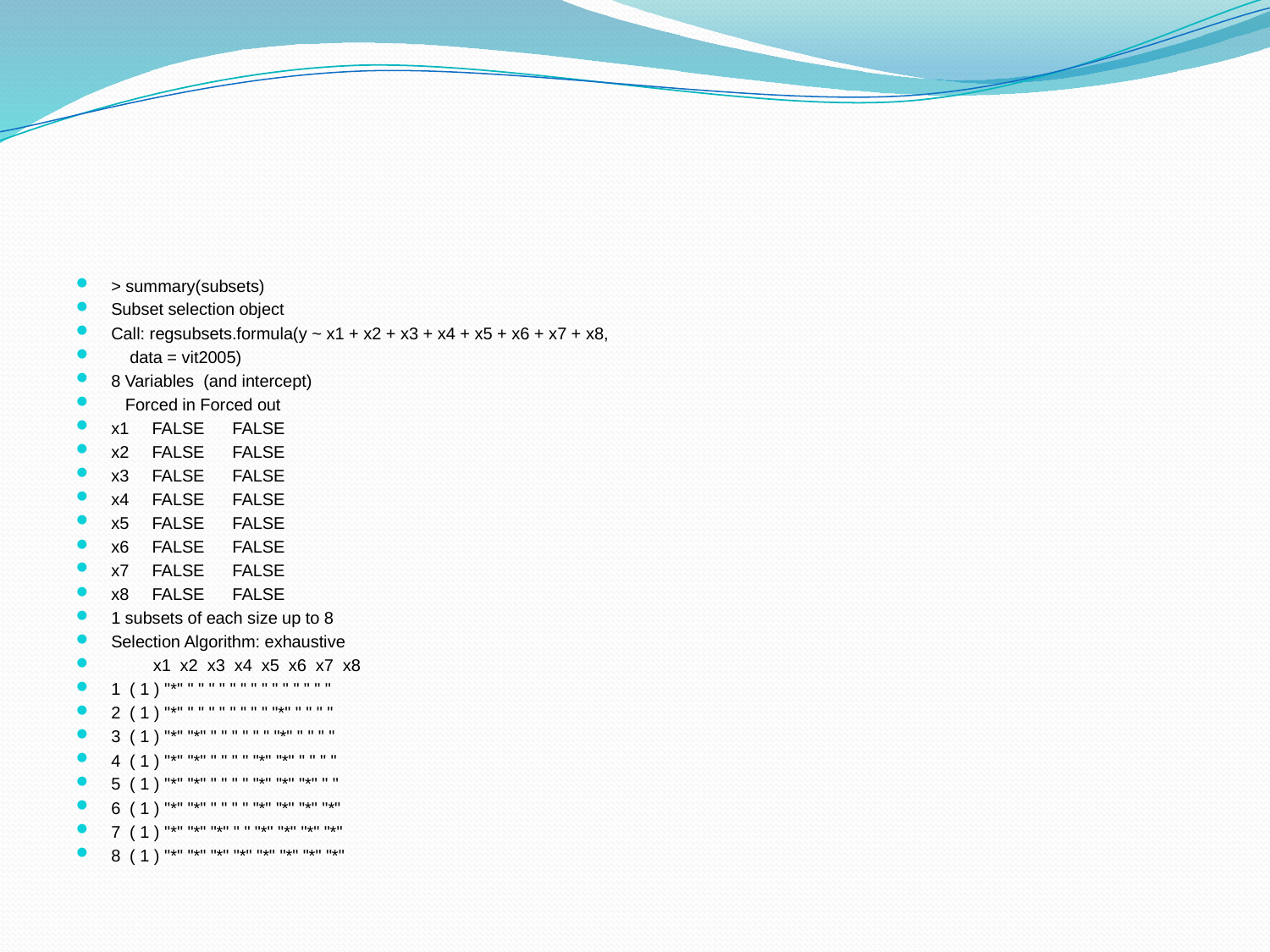

#
> summary(subsets)
Subset selection object
Call: regsubsets.formula(y ~ x1 + x2 + x3 + x4 + x5 + x6 + x7 + x8,
    data = vit2005)
8 Variables  (and intercept)
   Forced in Forced out
x1     FALSE      FALSE
x2     FALSE      FALSE
x3     FALSE      FALSE
x4     FALSE      FALSE
x5     FALSE      FALSE
x6     FALSE      FALSE
x7     FALSE      FALSE
x8     FALSE      FALSE
1 subsets of each size up to 8
Selection Algorithm: exhaustive
         x1  x2  x3  x4  x5  x6  x7  x8
1  ( 1 ) "*" " " " " " " " " " " " " " "
2  ( 1 ) "*" " " " " " " " " "*" " " " "
3  ( 1 ) "*" "*" " " " " " " "*" " " " "
4  ( 1 ) "*" "*" " " " " "*" "*" " " " "
5  ( 1 ) "*" "*" " " " " "*" "*" "*" " "
6  ( 1 ) "*" "*" " " " " "*" "*" "*" "*"
7  ( 1 ) "*" "*" "*" " " "*" "*" "*" "*"
8  ( 1 ) "*" "*" "*" "*" "*" "*" "*" "*"